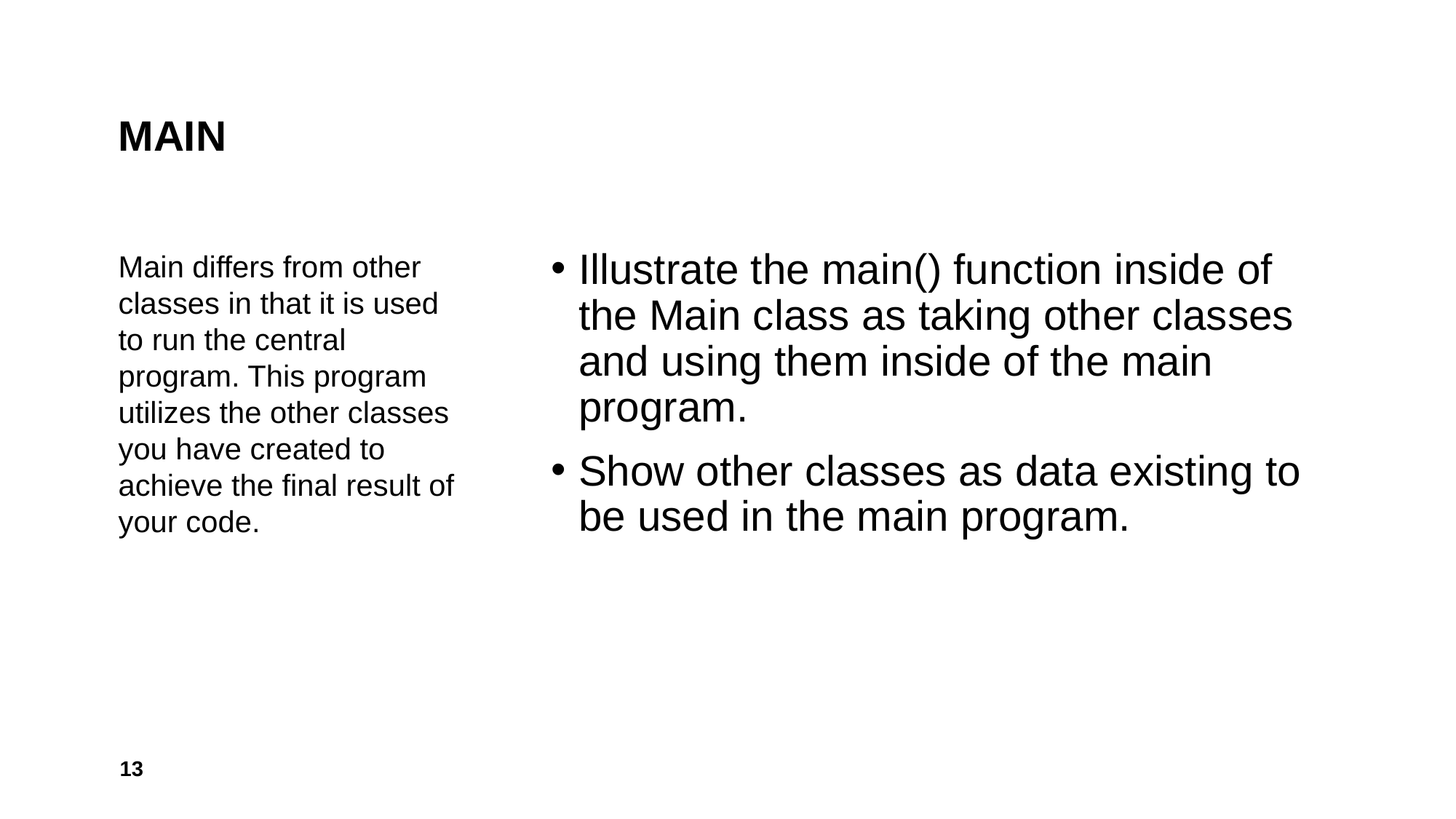

# Main
Illustrate the main() function inside of the Main class as taking other classes and using them inside of the main program.
Show other classes as data existing to be used in the main program.
Main differs from other classes in that it is used to run the central program. This program utilizes the other classes you have created to achieve the final result of your code.
13